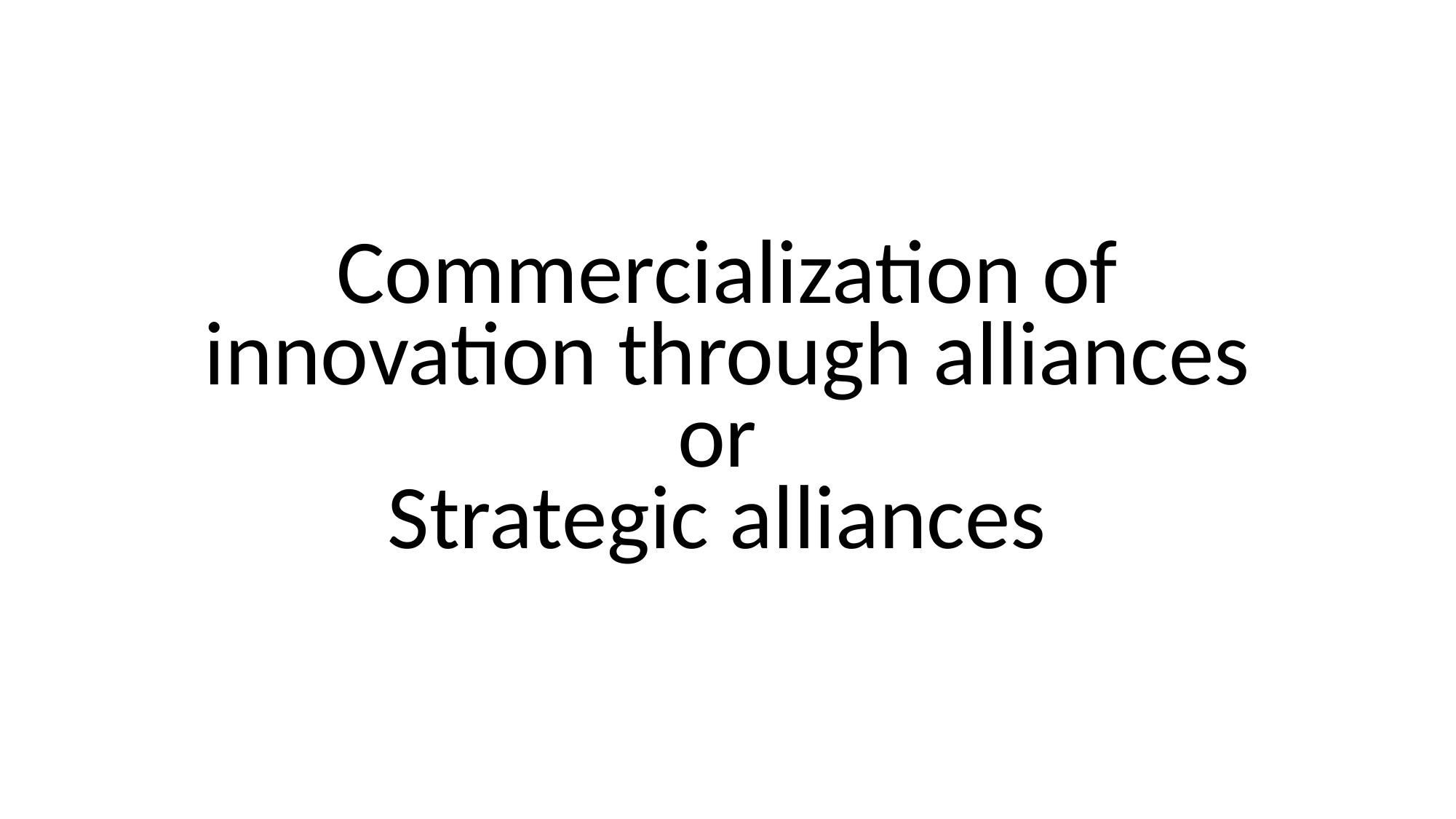

# Commercialization of innovation through alliances or Strategic alliances